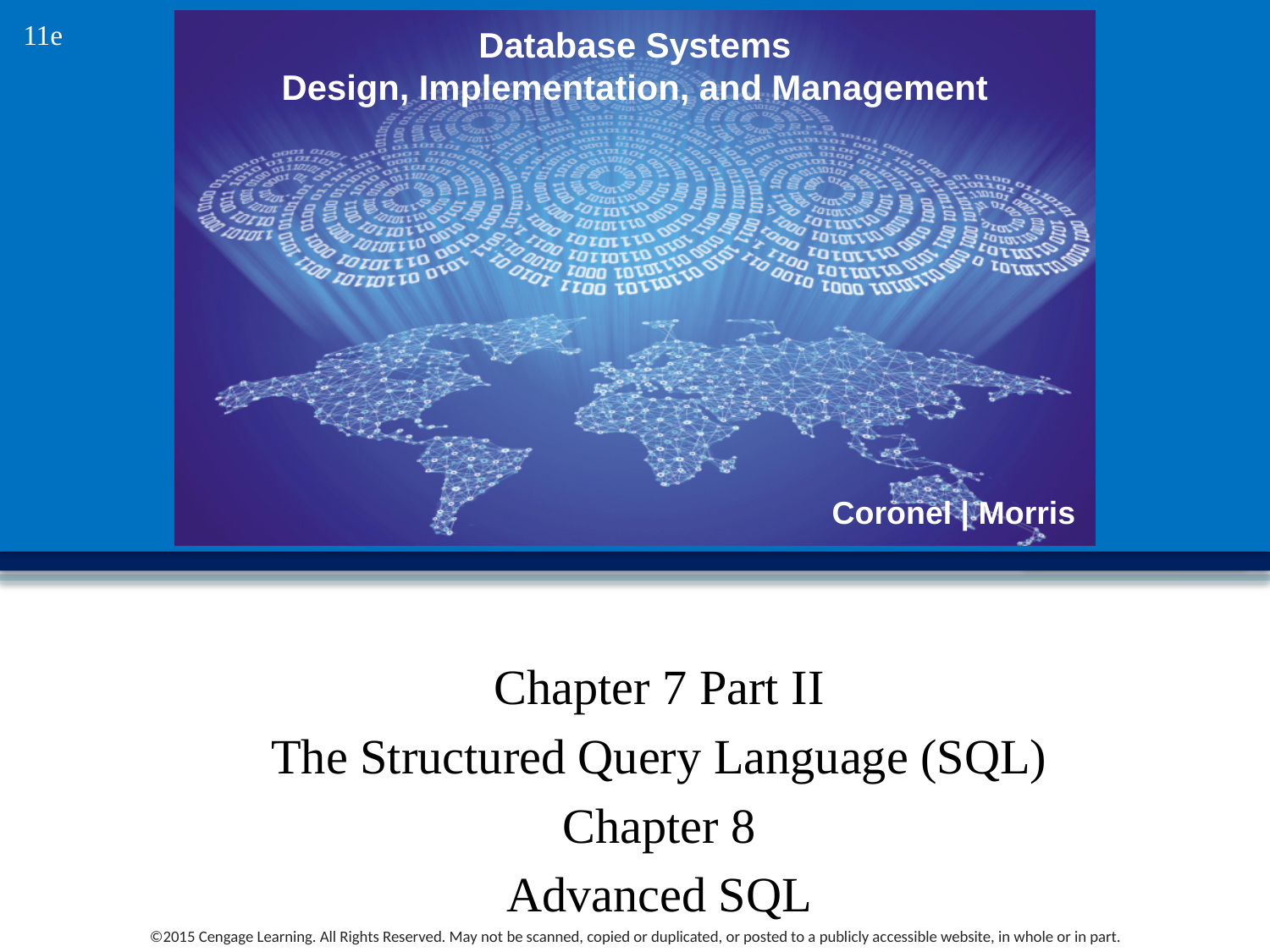

Chapter 7 Part II
The Structured Query Language (SQL)
Chapter 8
Advanced SQL